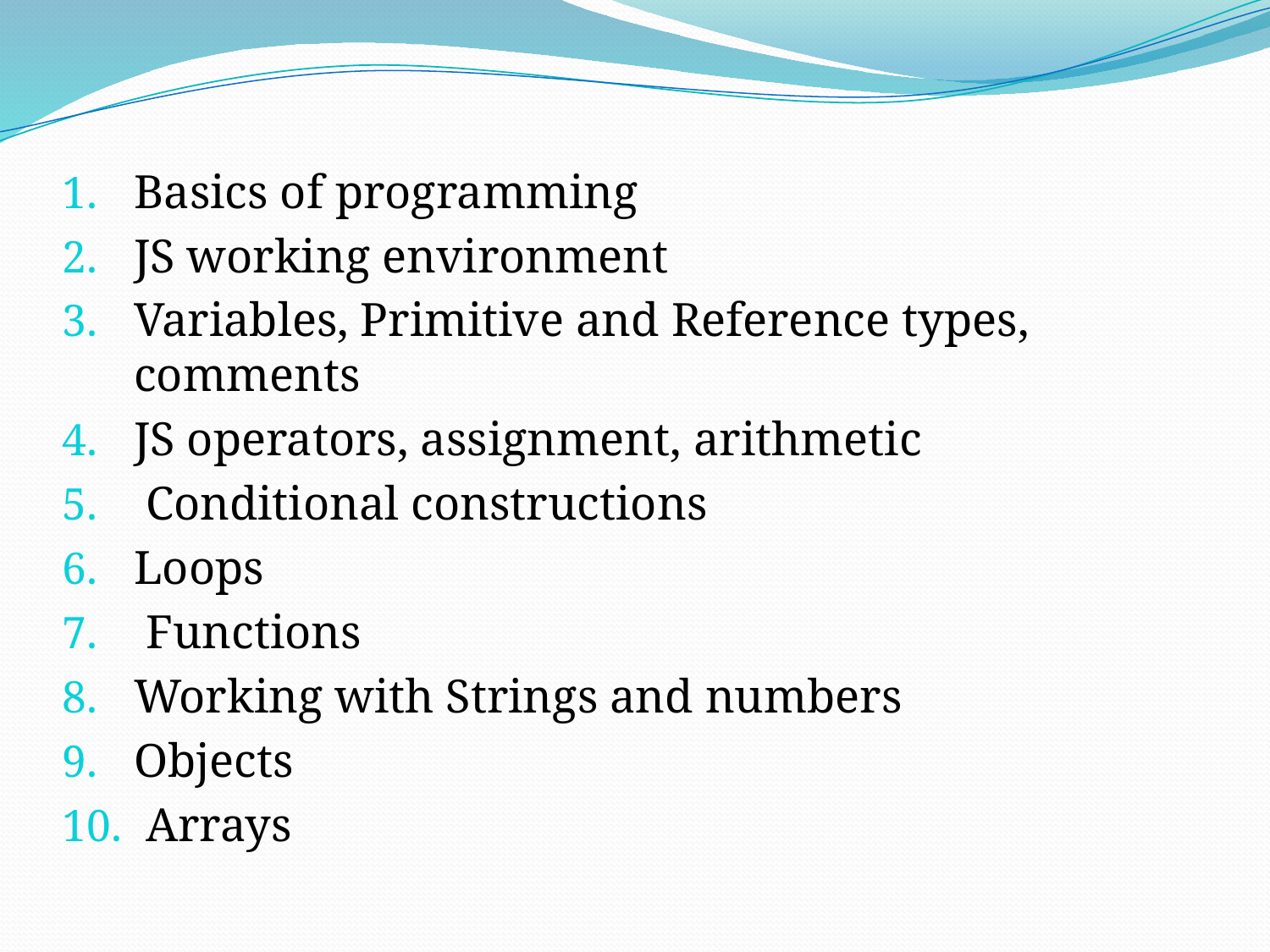

Basics of programming
JS working environment
Variables, Primitive and Reference types, comments
JS operators, assignment, arithmetic
 Conditional constructions
Loops
 Functions
Working with Strings and numbers
Objects
 Arrays